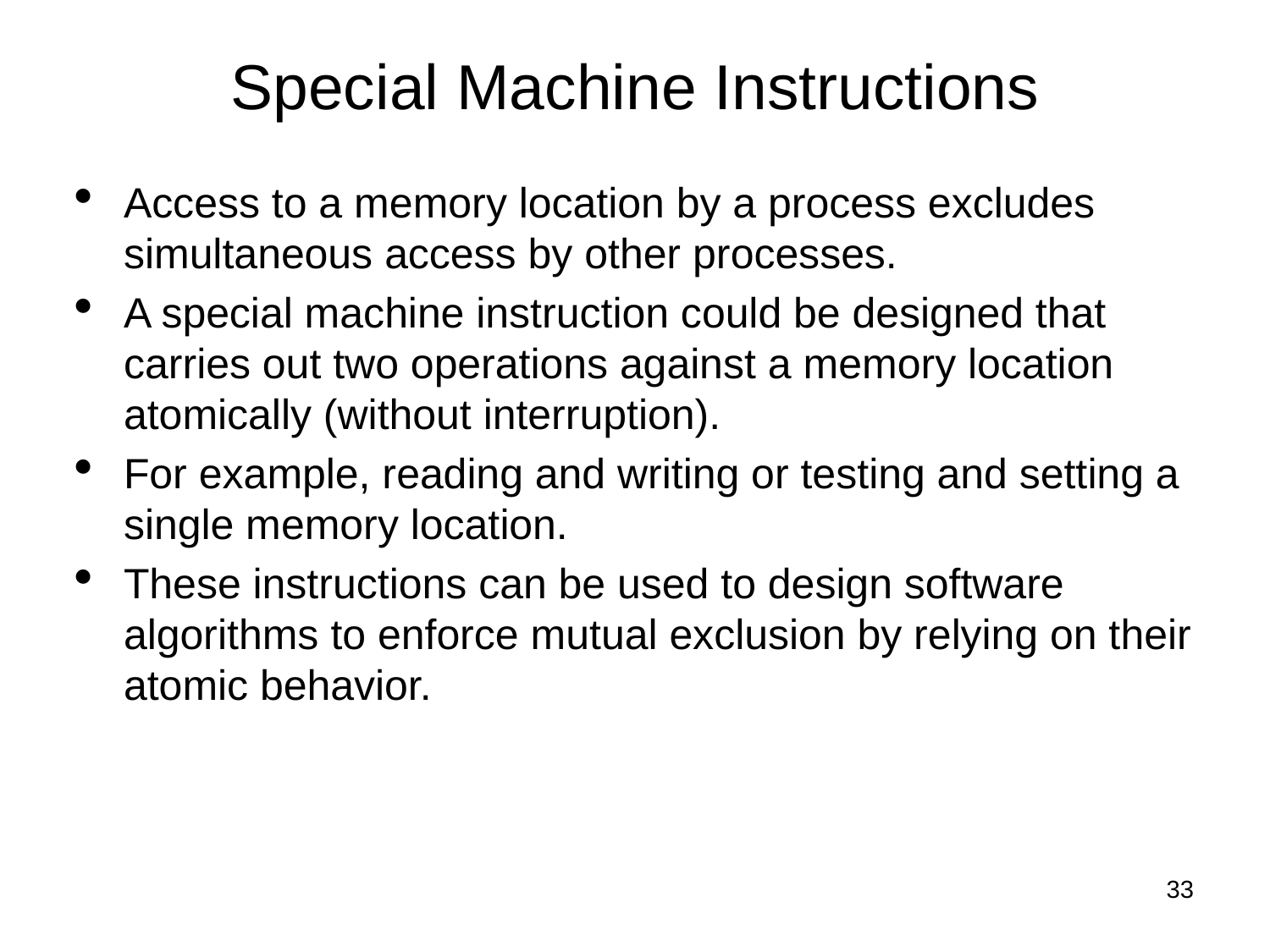

Special Machine Instructions
Access to a memory location by a process excludes simultaneous access by other processes.
A special machine instruction could be designed that carries out two operations against a memory location atomically (without interruption).
For example, reading and writing or testing and setting a single memory location.
These instructions can be used to design software algorithms to enforce mutual exclusion by relying on their atomic behavior.

33